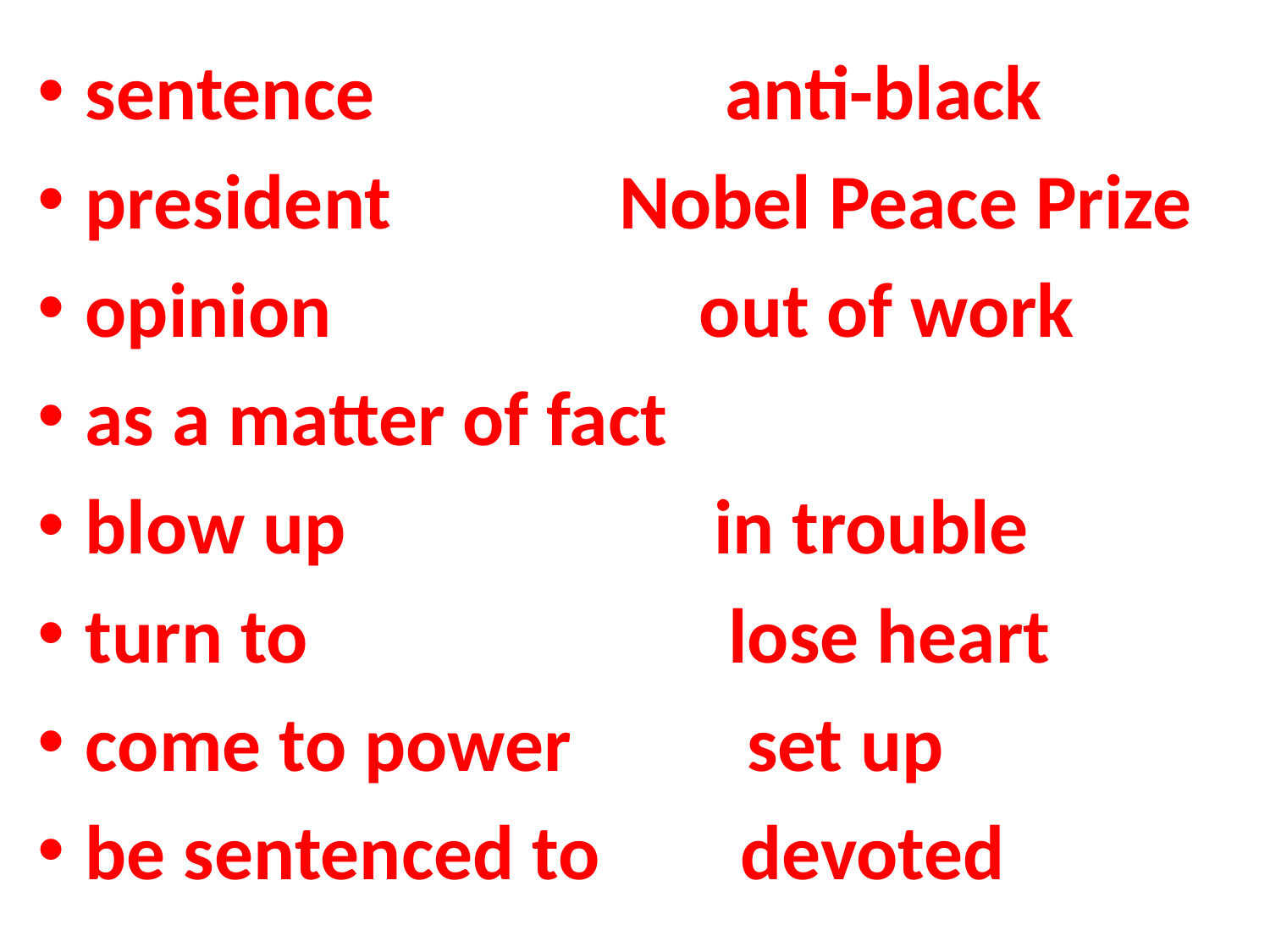

sentence                    anti-black
president             Nobel Peace Prize
opinion                     out of work
as a matter of fact
blow up                     in trouble
turn to                        lose heart
come to power          set up
be sentenced to        devoted